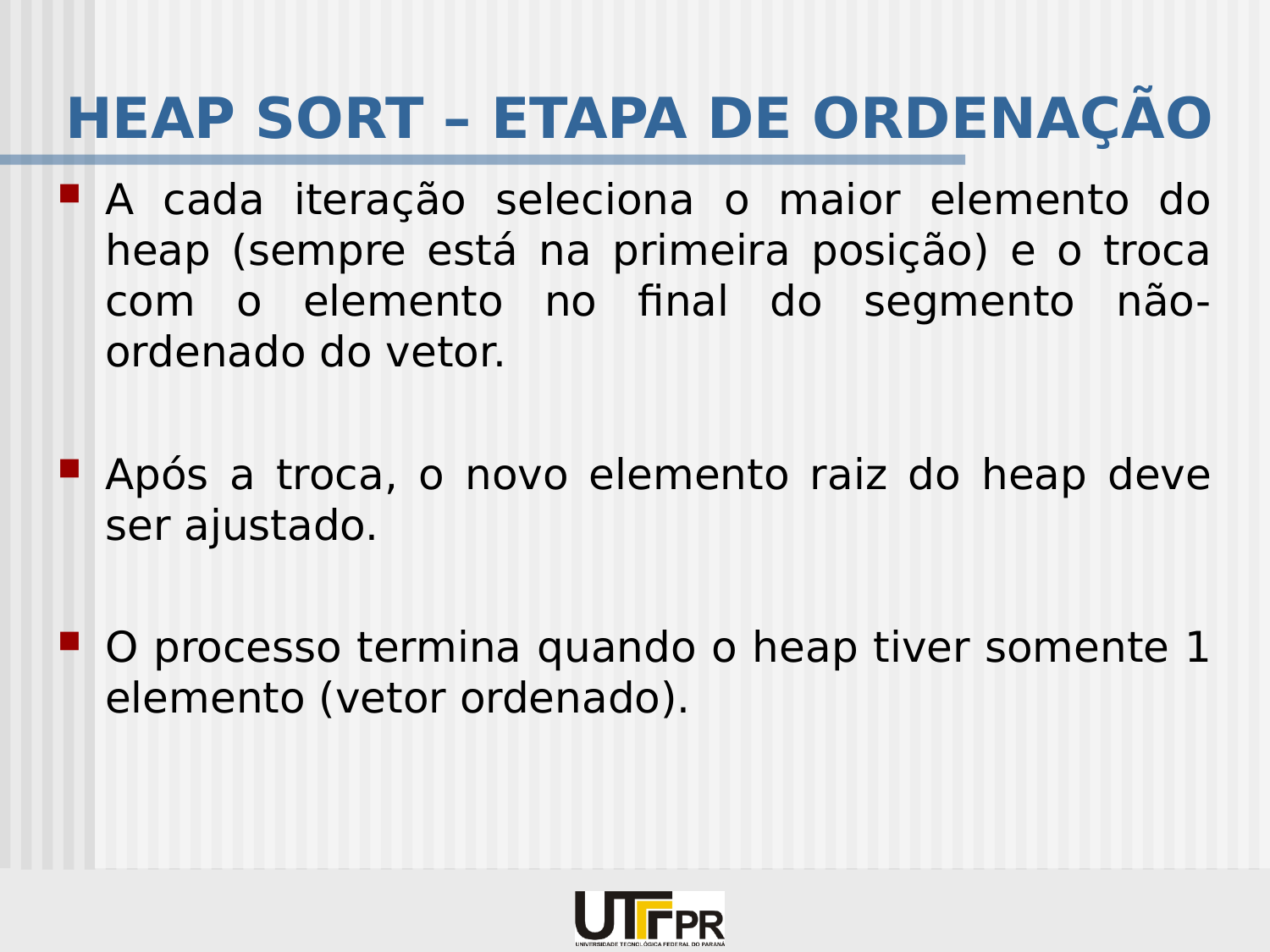

# HEAP SORT – ETAPA DE ORDENAÇÃO
A cada iteração seleciona o maior elemento do heap (sempre está na primeira posição) e o troca com o elemento no final do segmento não-ordenado do vetor.

Após a troca, o novo elemento raiz do heap deve ser ajustado.

O processo termina quando o heap tiver somente 1 elemento (vetor ordenado).